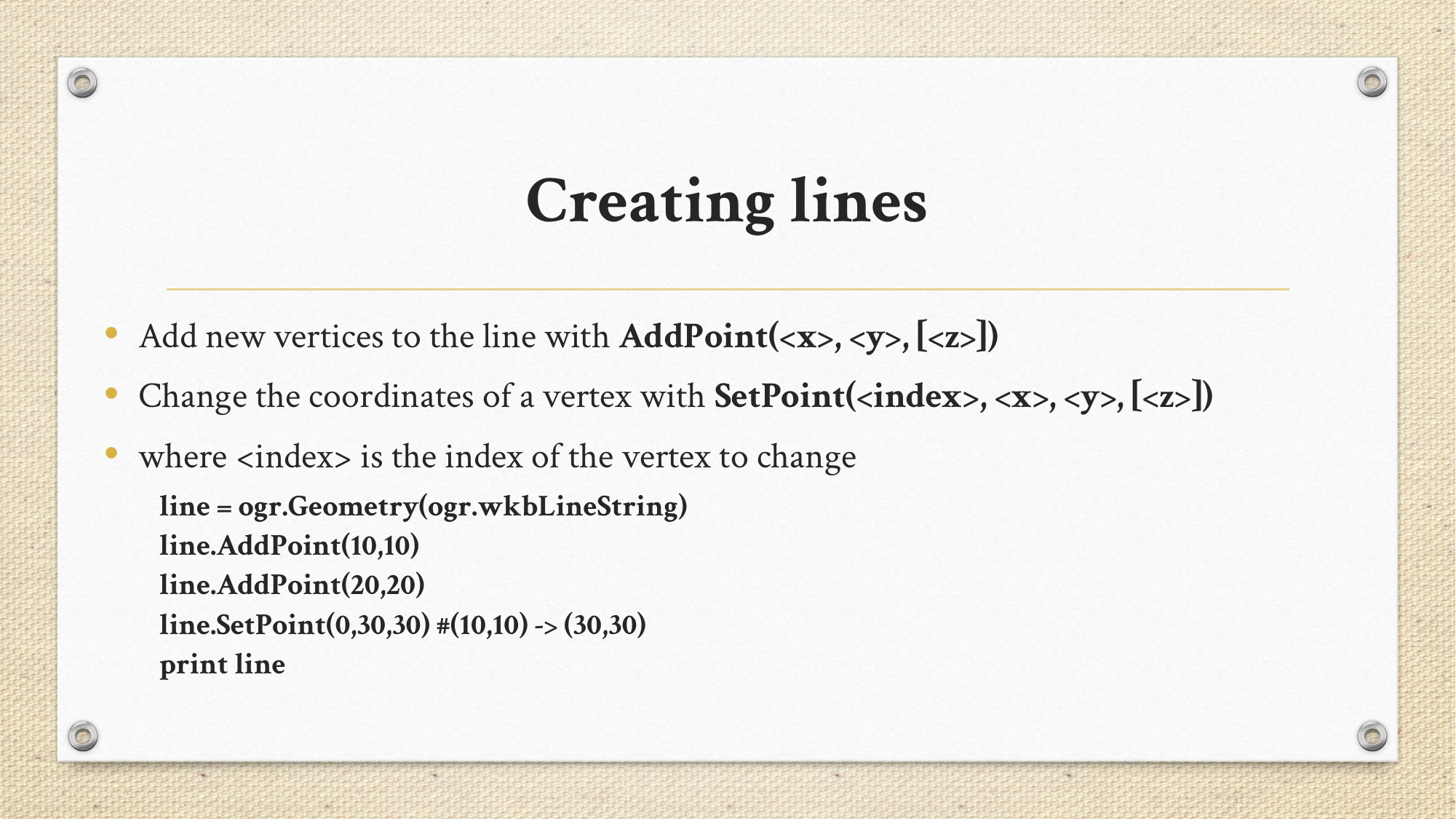

# Creating lines
Add new vertices to the line with AddPoint(<x>, <y>, [<z>])
Change the coordinates of a vertex with SetPoint(<index>, <x>, <y>, [<z>])
where <index> is the index of the vertex to change
line = ogr.Geometry(ogr.wkbLineString)
line.AddPoint(10,10)
line.AddPoint(20,20)
line.SetPoint(0,30,30) #(10,10) -> (30,30)
print line